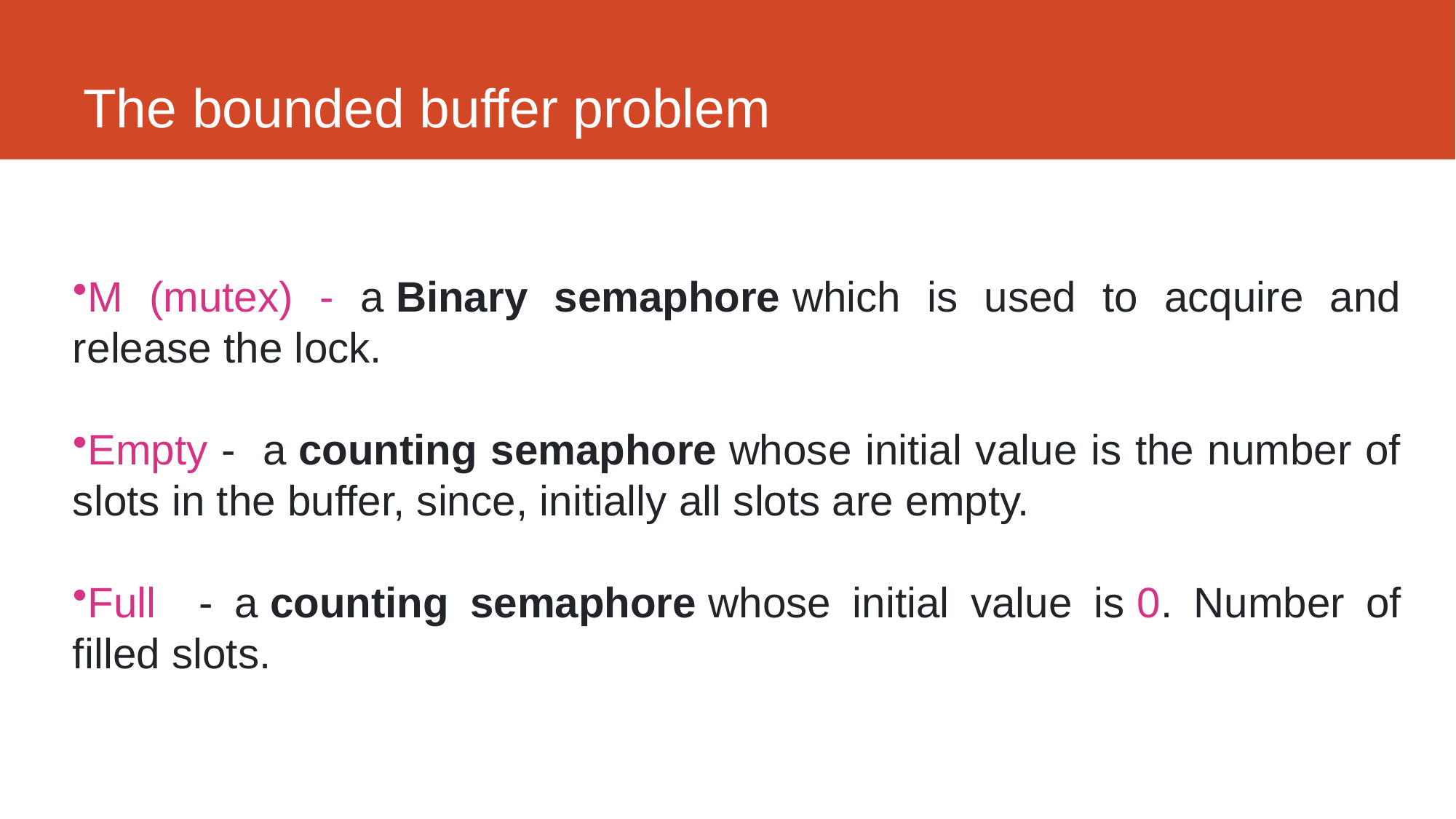

# The bounded buffer problem

M (mutex) - a Binary semaphore which is used to acquire and release the lock.

Empty -  a counting semaphore whose initial value is the number of slots in the buffer, since, initially all slots are empty.

Full  - a counting semaphore whose initial value is 0. Number of filled slots.